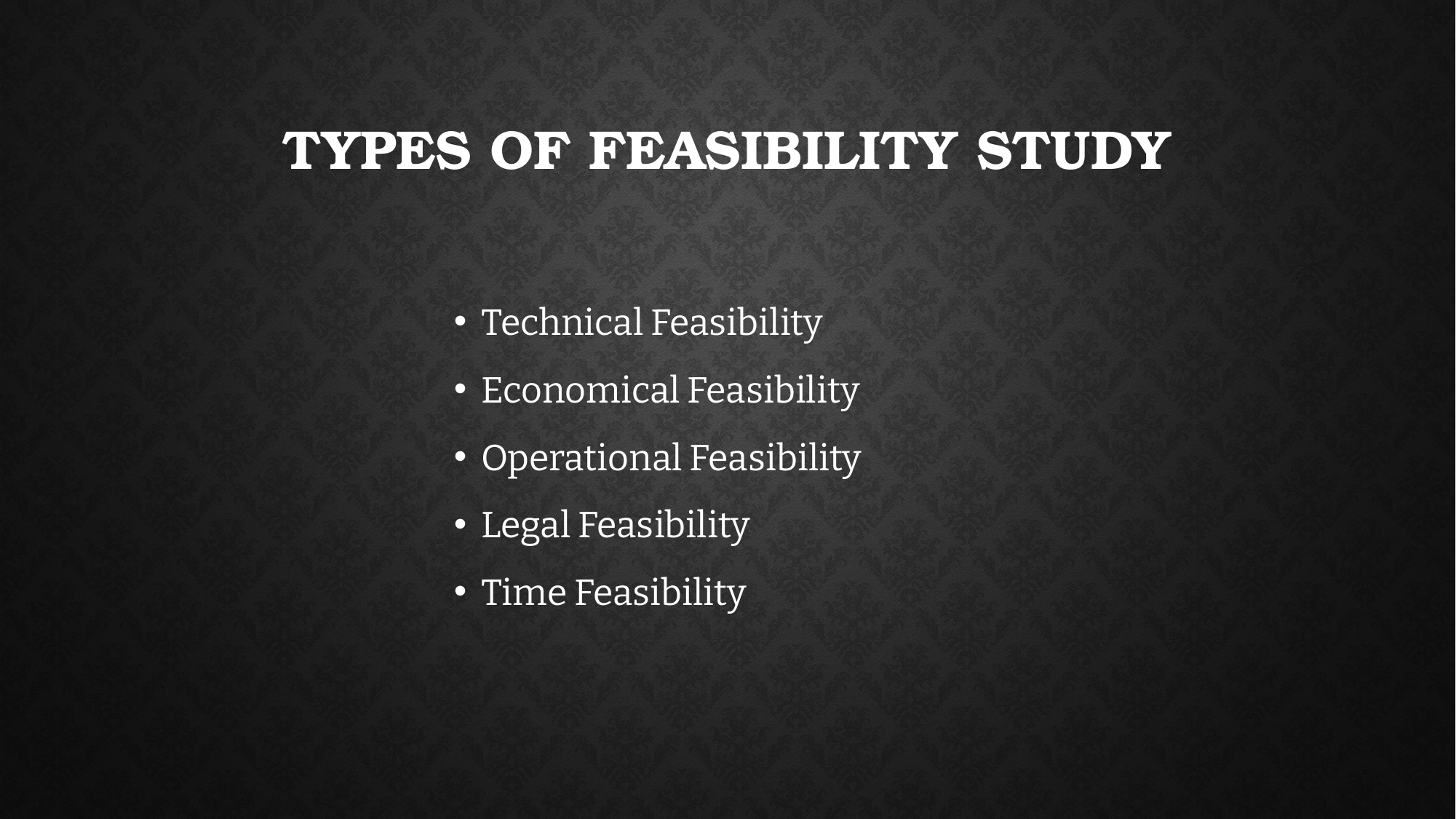

# Types of feasibility study
Technical Feasibility
Economical Feasibility
Operational Feasibility
Legal Feasibility
Time Feasibility